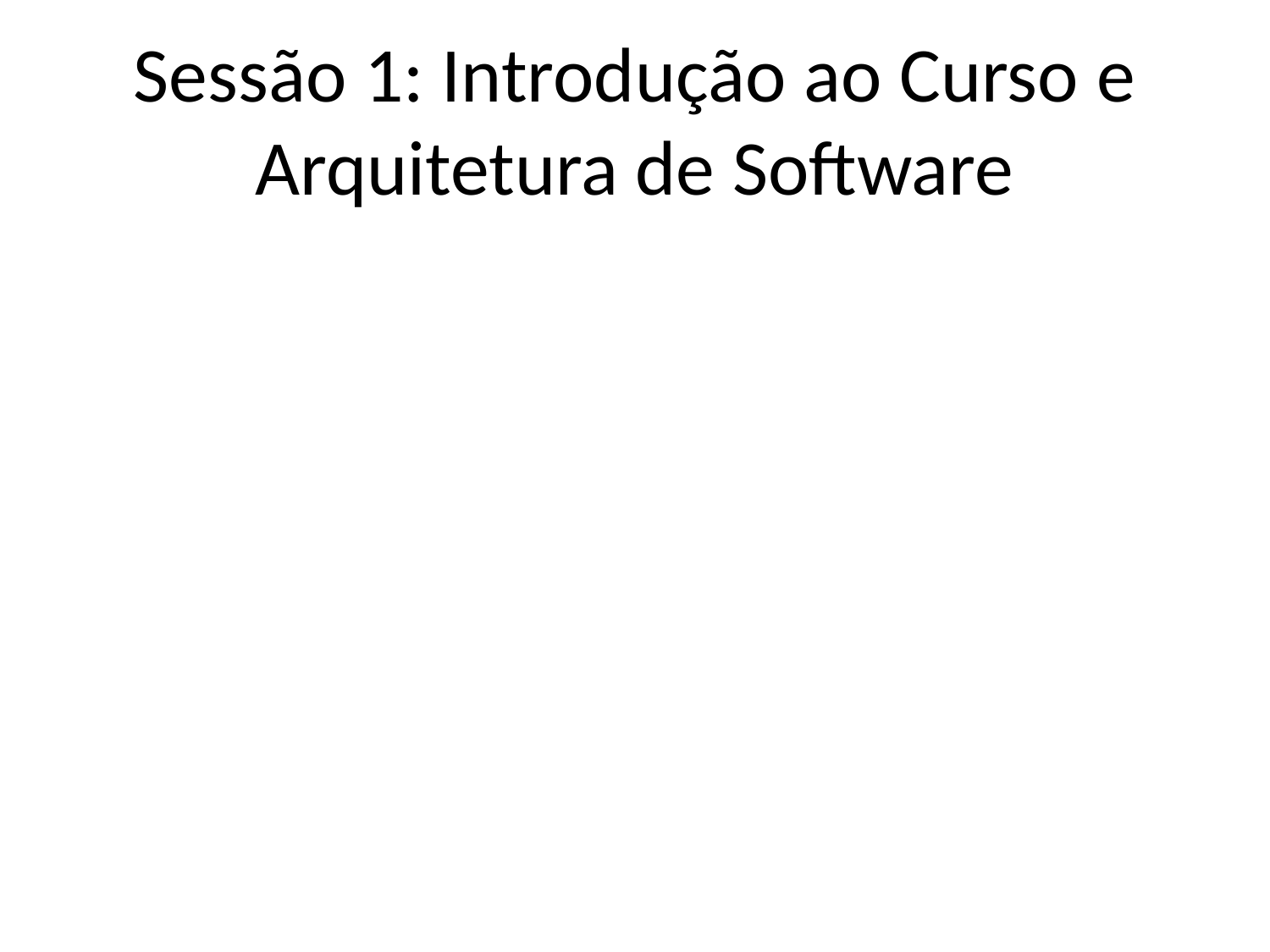

# Sessão 1: Introdução ao Curso e Arquitetura de Software